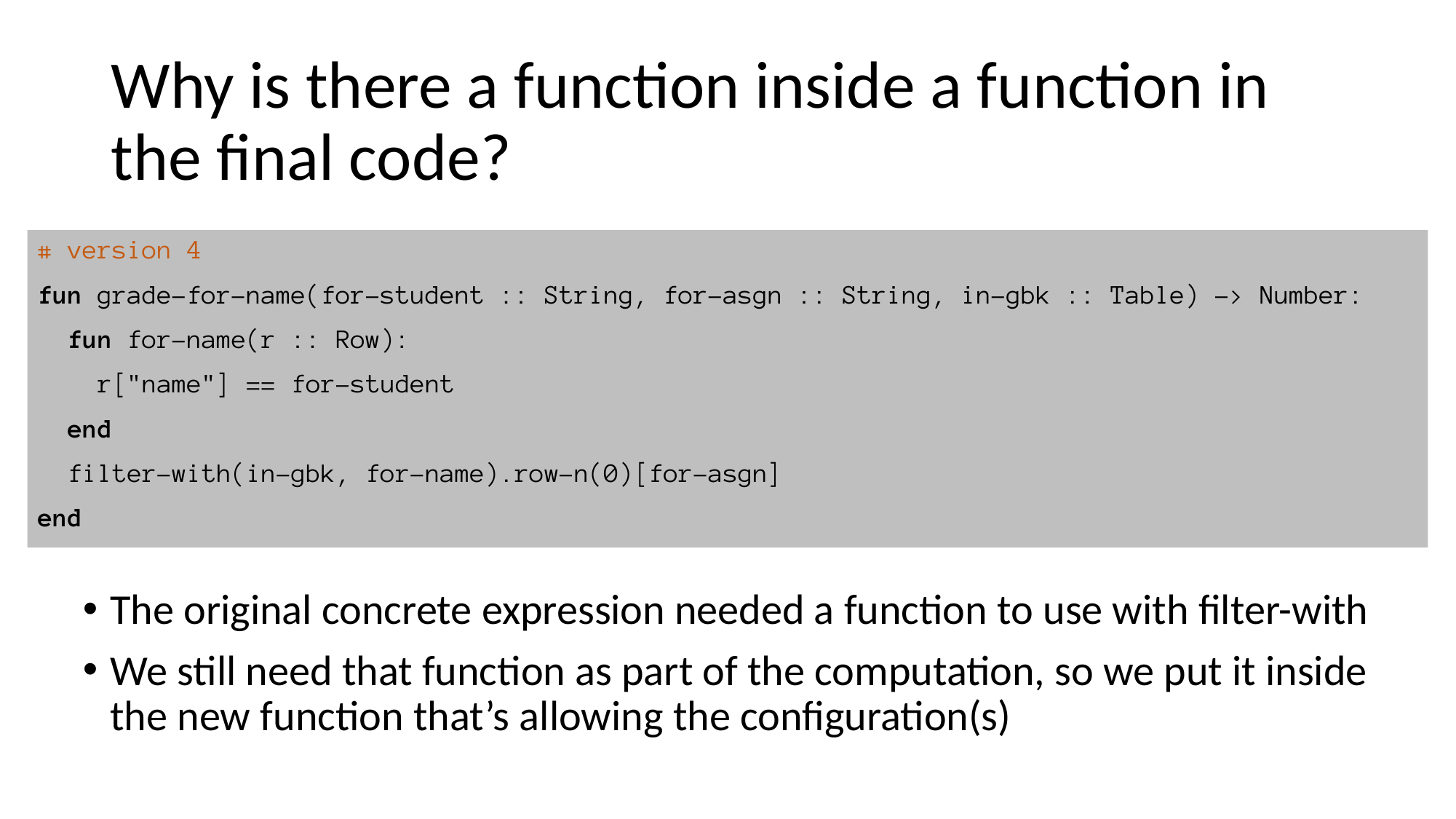

# Why is there a function inside a function in the final code?
# version 4
fun grade-for-name(for-student :: String, for-asgn :: String, in-gbk :: Table) -> Number:
  fun for-name(r :: Row):
    r["name"] == for-student
  end
  filter-with(in-gbk, for-name).row-n(0)[for-asgn]
end

The original concrete expression needed a function to use with filter-with
We still need that function as part of the computation, so we put it inside the new function that’s allowing the configuration(s)